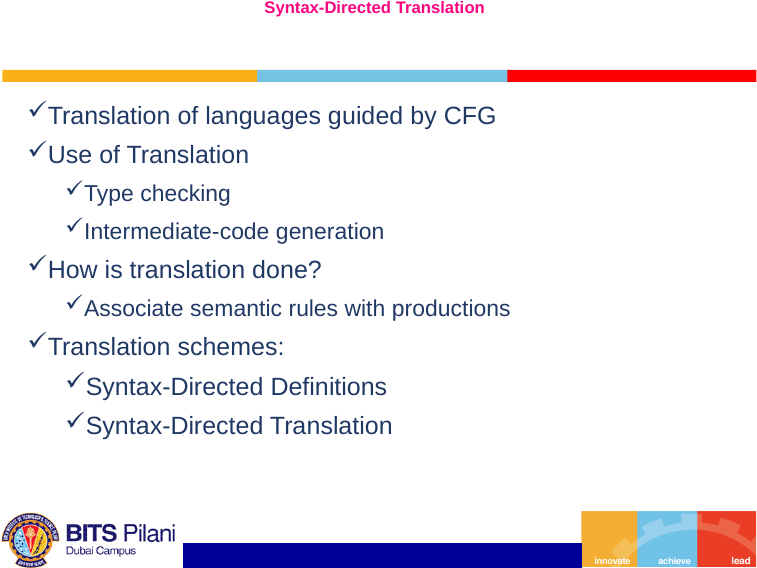

# Syntax-Directed Translation
Translation of languages guided by CFG
Use of Translation
Type checking
Intermediate-code generation
How is translation done?
Associate semantic rules with productions
Translation schemes:
Syntax-Directed Definitions
Syntax-Directed Translation

3